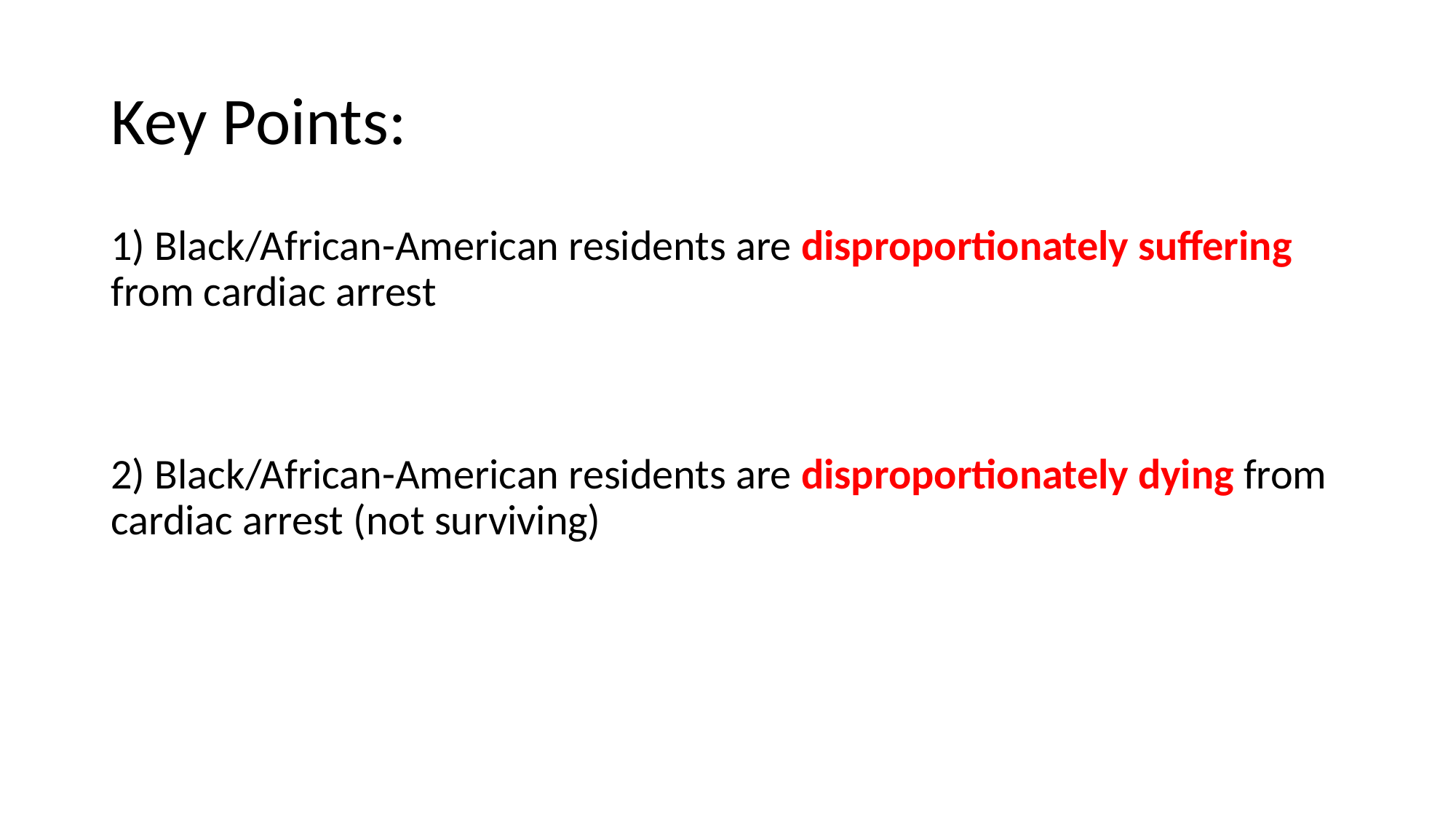

# Key Points:
1) Black/African-American residents are disproportionately suffering from cardiac arrest

2) Black/African-American residents are disproportionately dying from cardiac arrest (not surviving)